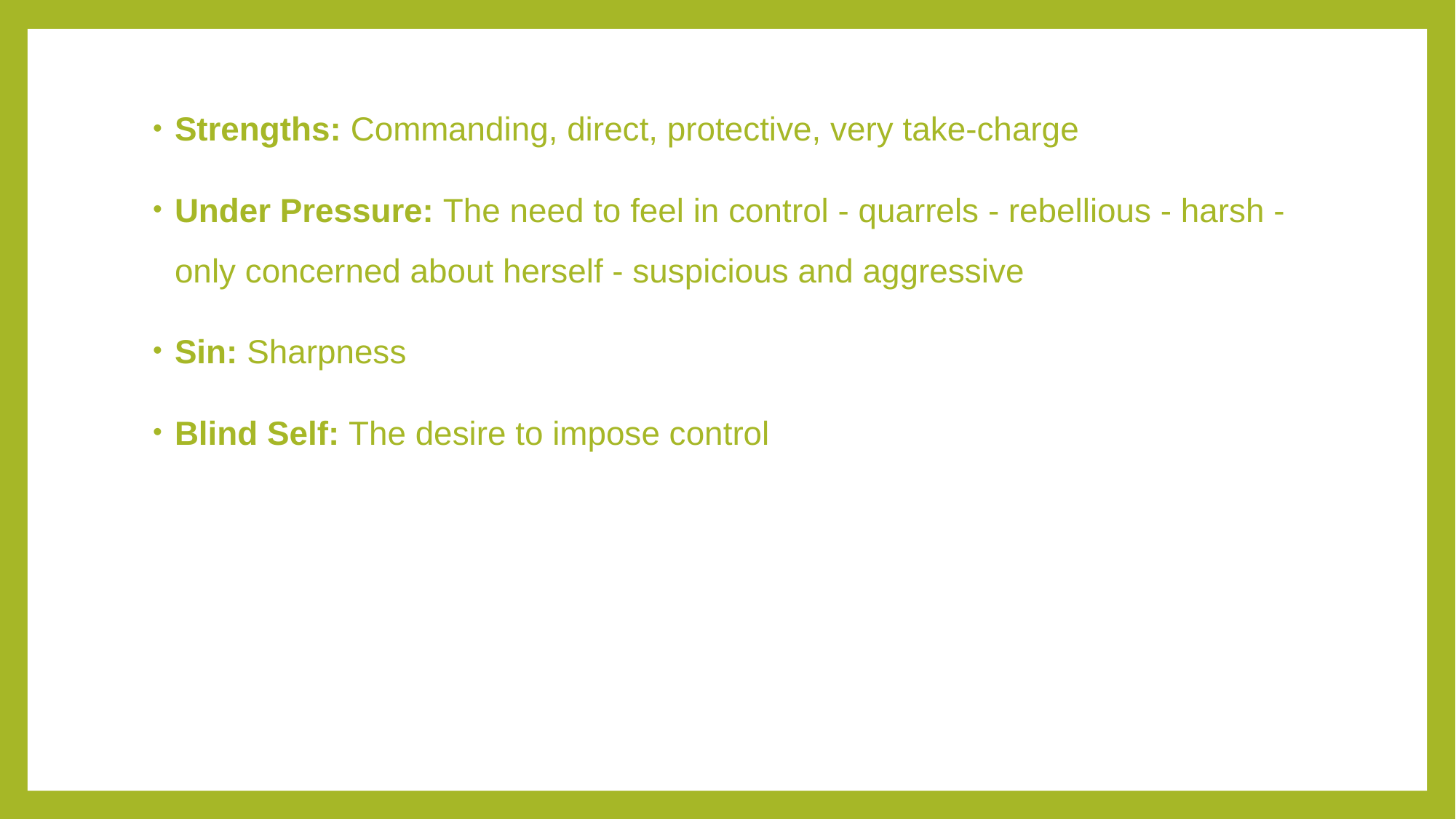

#
Strengths: Commanding, direct, protective, very take-charge
Under Pressure: The need to feel in control - quarrels - rebellious - harsh - only concerned about herself - suspicious and aggressive
Sin: Sharpness
Blind Self: The desire to impose control